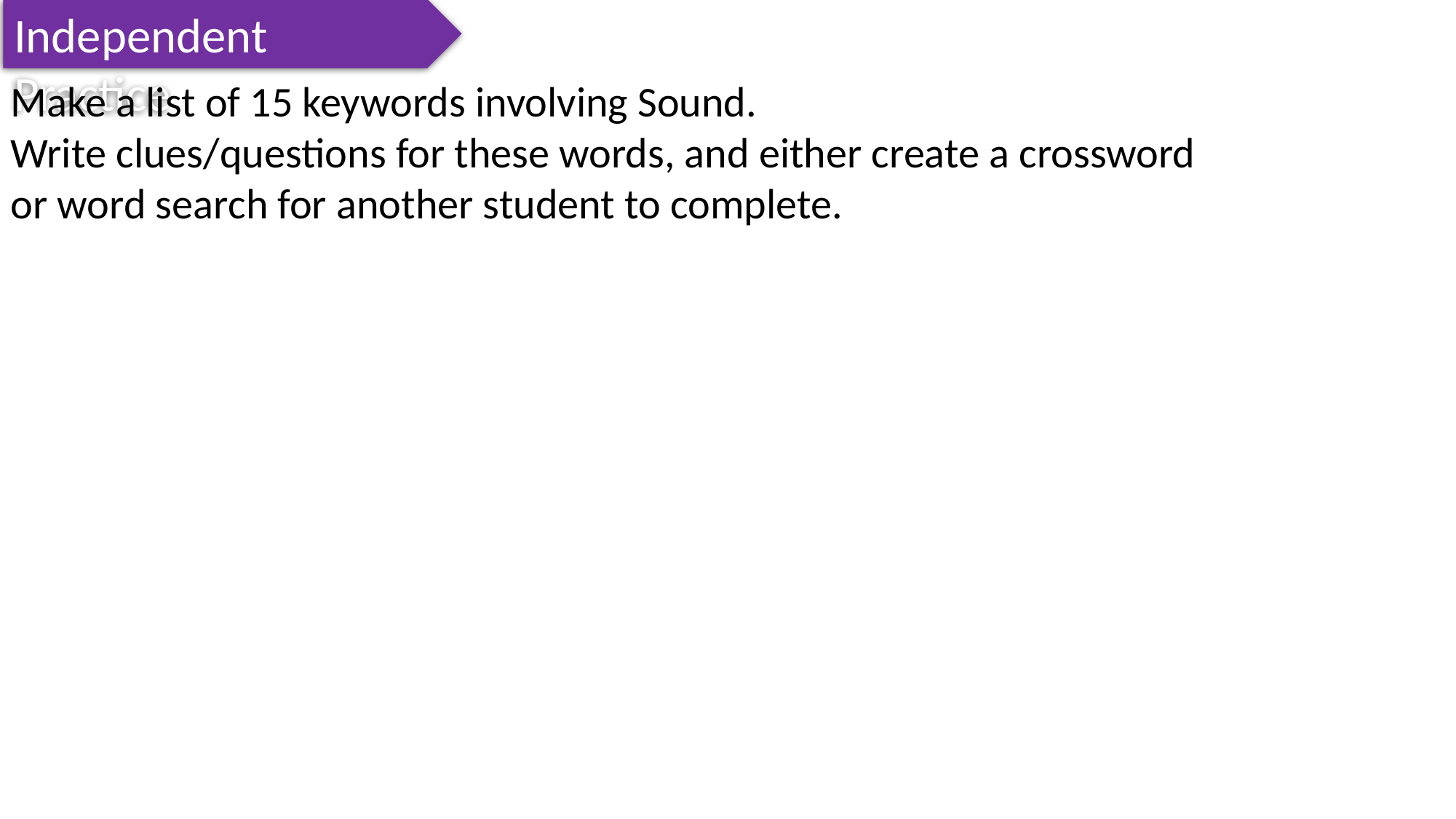

Independent Practice
Make a list of 15 keywords involving Sound.
Write clues/questions for these words, and either create a crossword or word search for another student to complete.